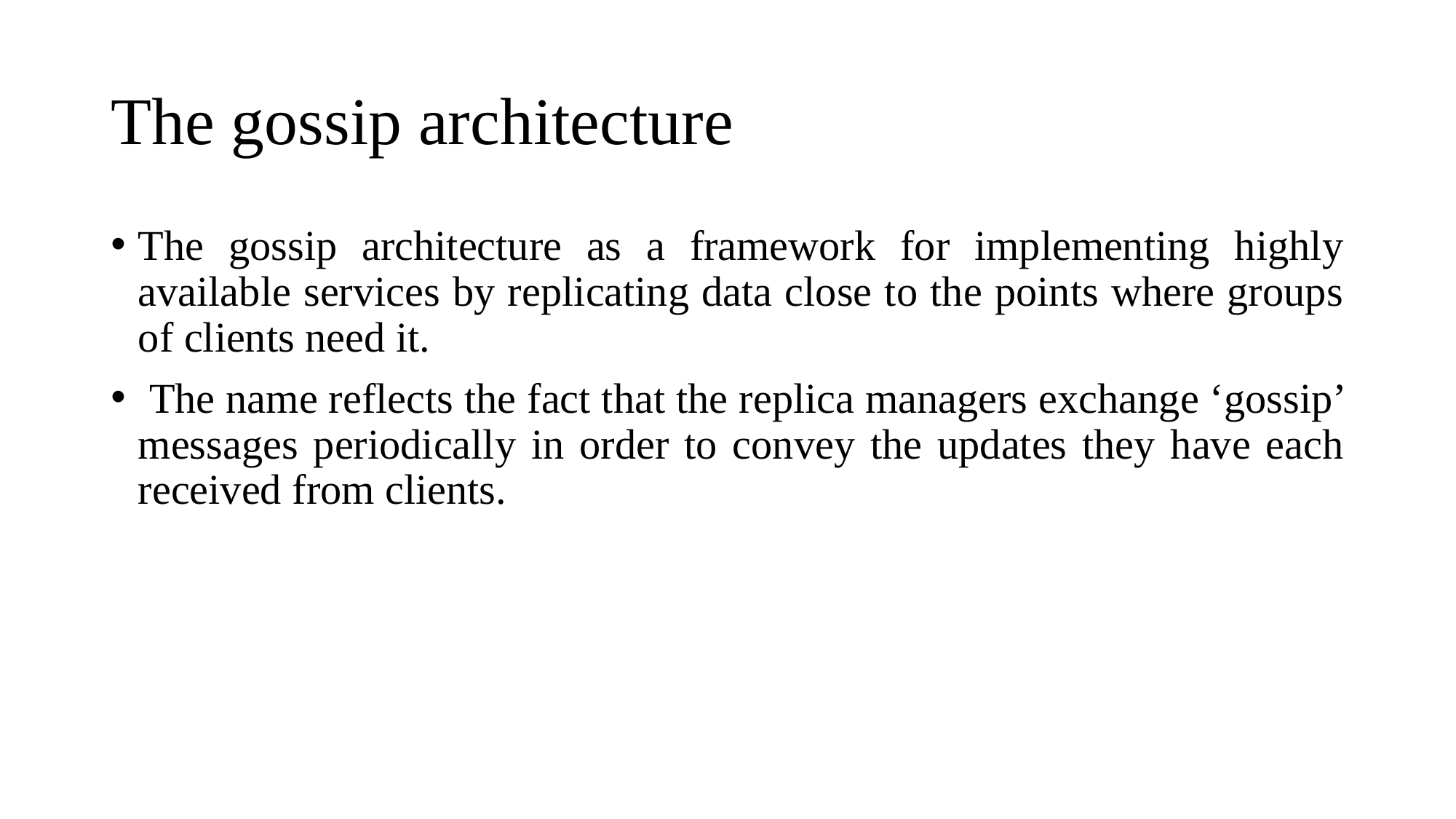

# The gossip architecture
The gossip architecture as a framework for implementing highly available services by replicating data close to the points where groups of clients need it.
 The name reflects the fact that the replica managers exchange ‘gossip’ messages periodically in order to convey the updates they have each received from clients.